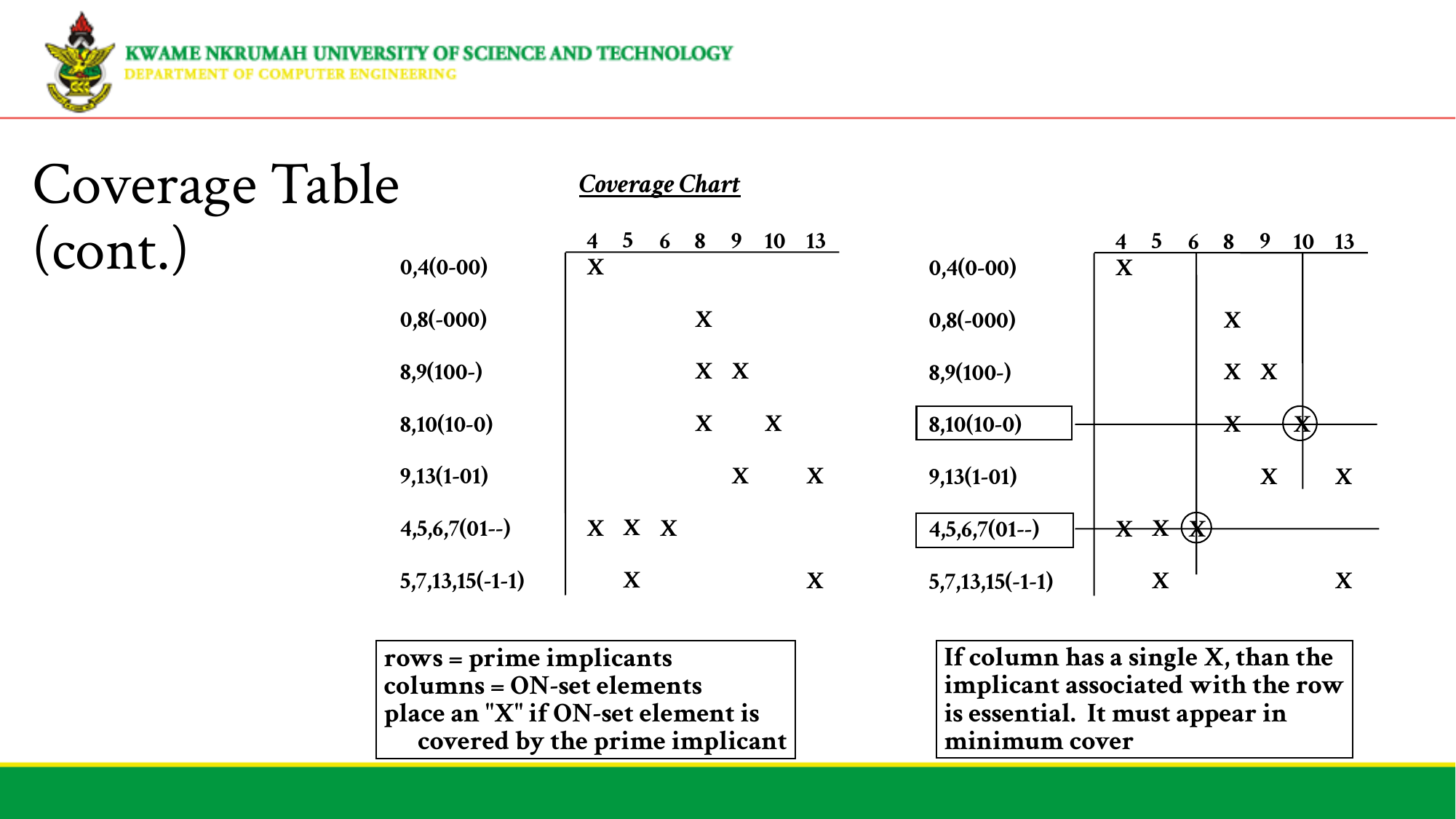

# Coverage Table (cont.)
Coverage Chart
5

X

X
9

X

X
4
X

X

6

X
8

X

X

X
10

X
13

X

X
0,4(0-00)

0,8(-000)

8,9(100-)

8,10(10-0)

9,13(1-01)

4,5,6,7(01--)

5,7,13,15(-1-1)

5

X

X
9

X

X
4
X

X

6

X
8

X

X

X
10

X
13

X

X
0,4(0-00)

0,8(-000)

8,9(100-)

8,10(10-0)

9,13(1-01)

4,5,6,7(01--)

5,7,13,15(-1-1)

If column has a single X, than the
implicant associated with the row
is essential.  It must appear in
minimum cover
rows = prime implicants
columns = ON-set elements
place an "X" if ON-set element is
      covered by the prime implicant